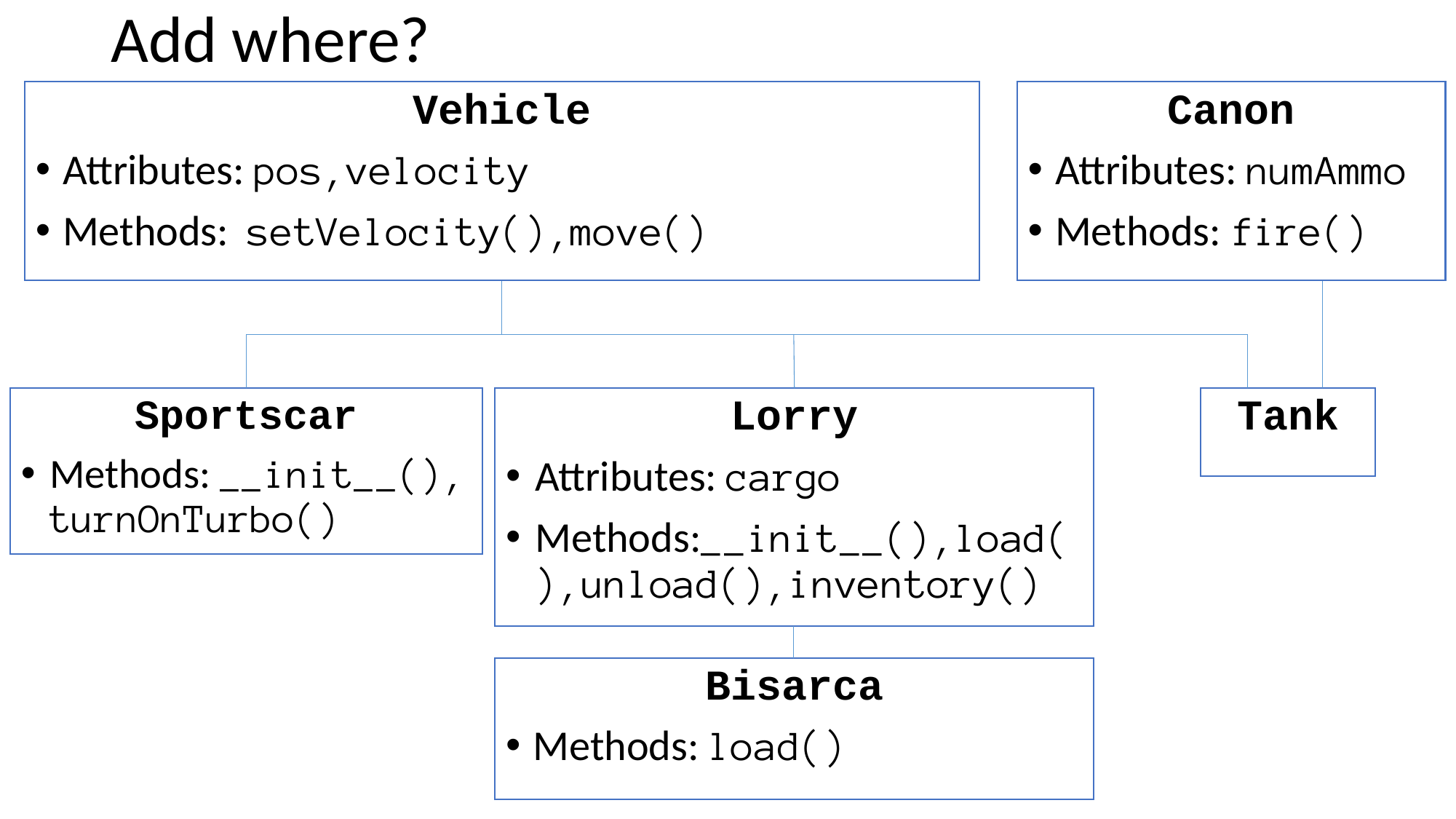

# Add where?
Vehicle
Attributes: pos,velocity
Methods:  setVelocity(),move()

Canon
Attributes: numAmmo
Methods: fire()

Tank

Sportscar
Methods: __init__(), turnOnTurbo()
Lorry
Attributes: cargo
Methods:__init__(),load(),unload(),inventory()

Bisarca
Methods: load()